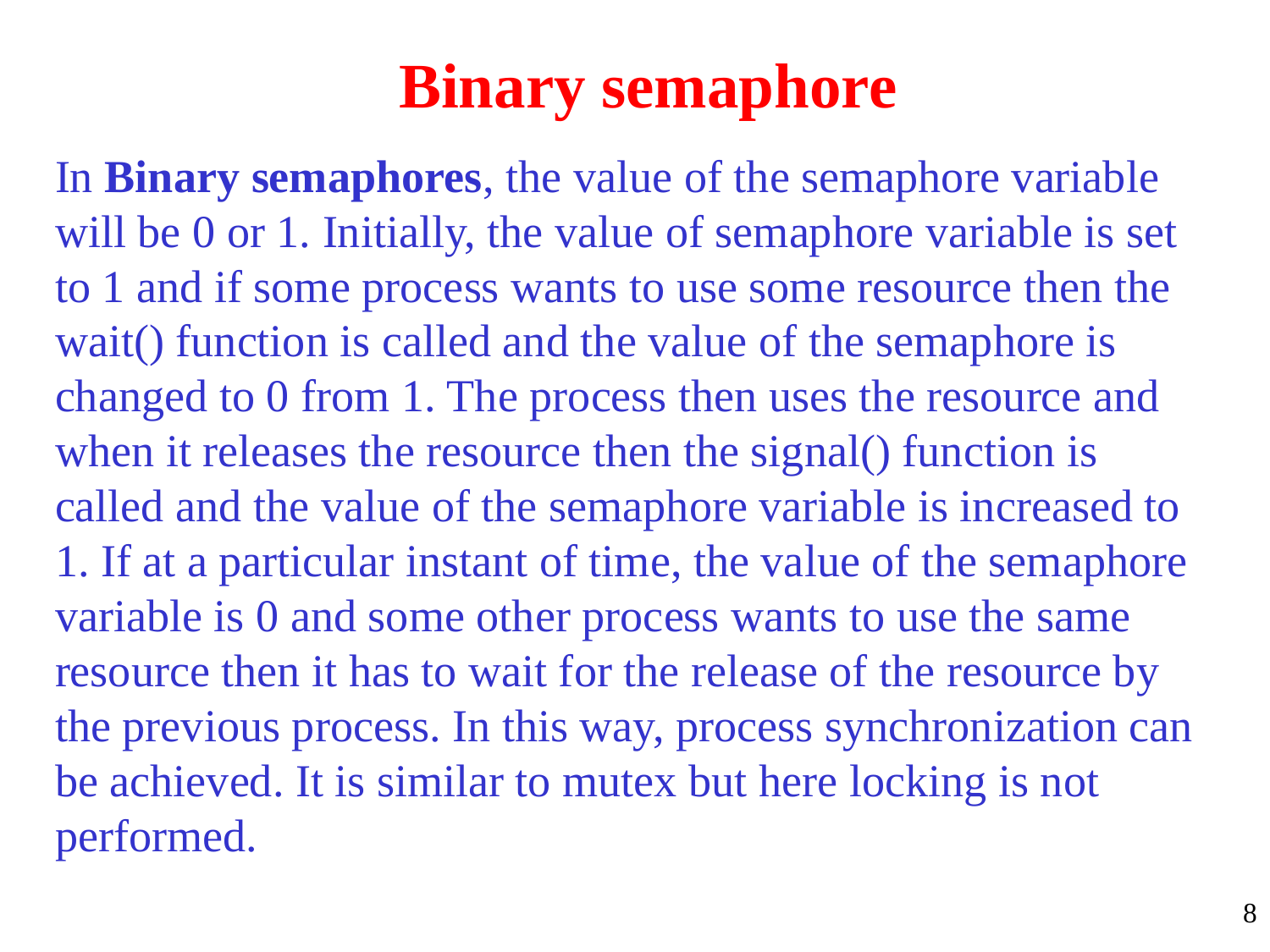

# Binary semaphore
In Binary semaphores, the value of the semaphore variable will be 0 or 1. Initially, the value of semaphore variable is set to 1 and if some process wants to use some resource then the wait() function is called and the value of the semaphore is changed to 0 from 1. The process then uses the resource and when it releases the resource then the signal() function is called and the value of the semaphore variable is increased to 1. If at a particular instant of time, the value of the semaphore variable is 0 and some other process wants to use the same resource then it has to wait for the release of the resource by the previous process. In this way, process synchronization can be achieved. It is similar to mutex but here locking is not performed.
8